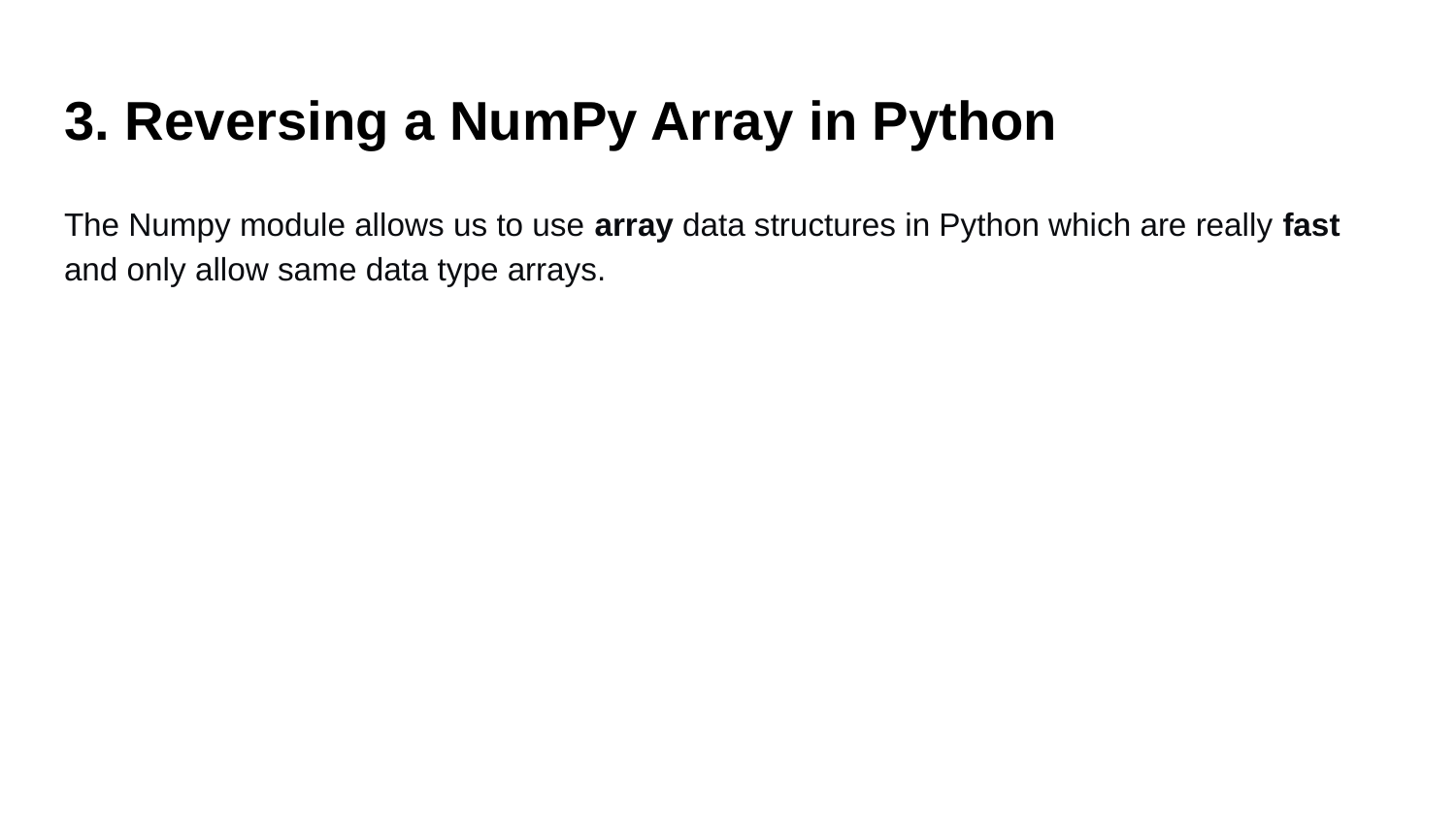

# 3. Reversing a NumPy Array in Python
The Numpy module allows us to use array data structures in Python which are really fast and only allow same data type arrays.